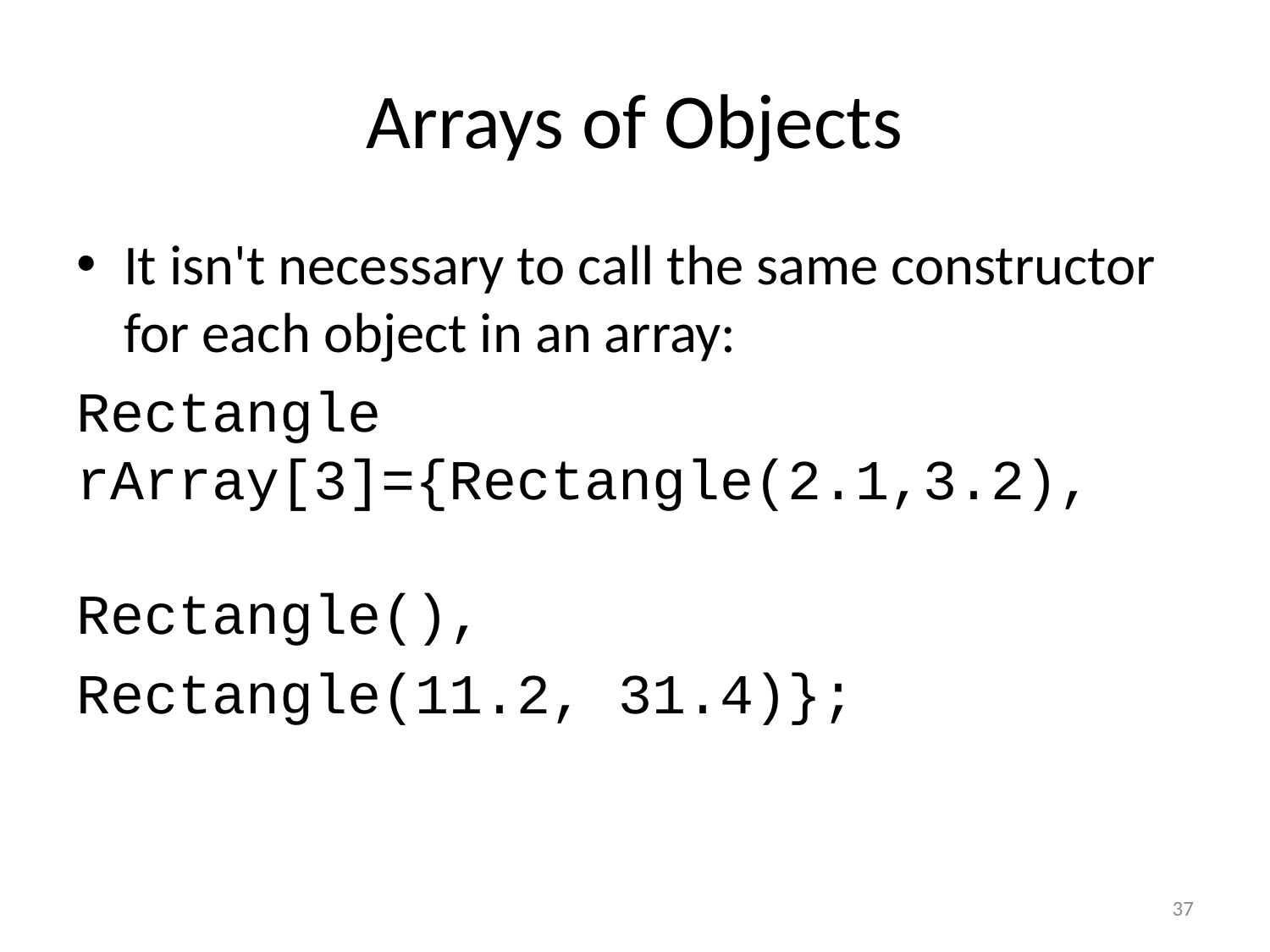

# Arrays of Objects
It isn't necessary to call the same constructor for each object in an array:
Rectangle rArray[3]={Rectangle(2.1,3.2),                         Rectangle(),
Rectangle(11.2, 31.4)};

37